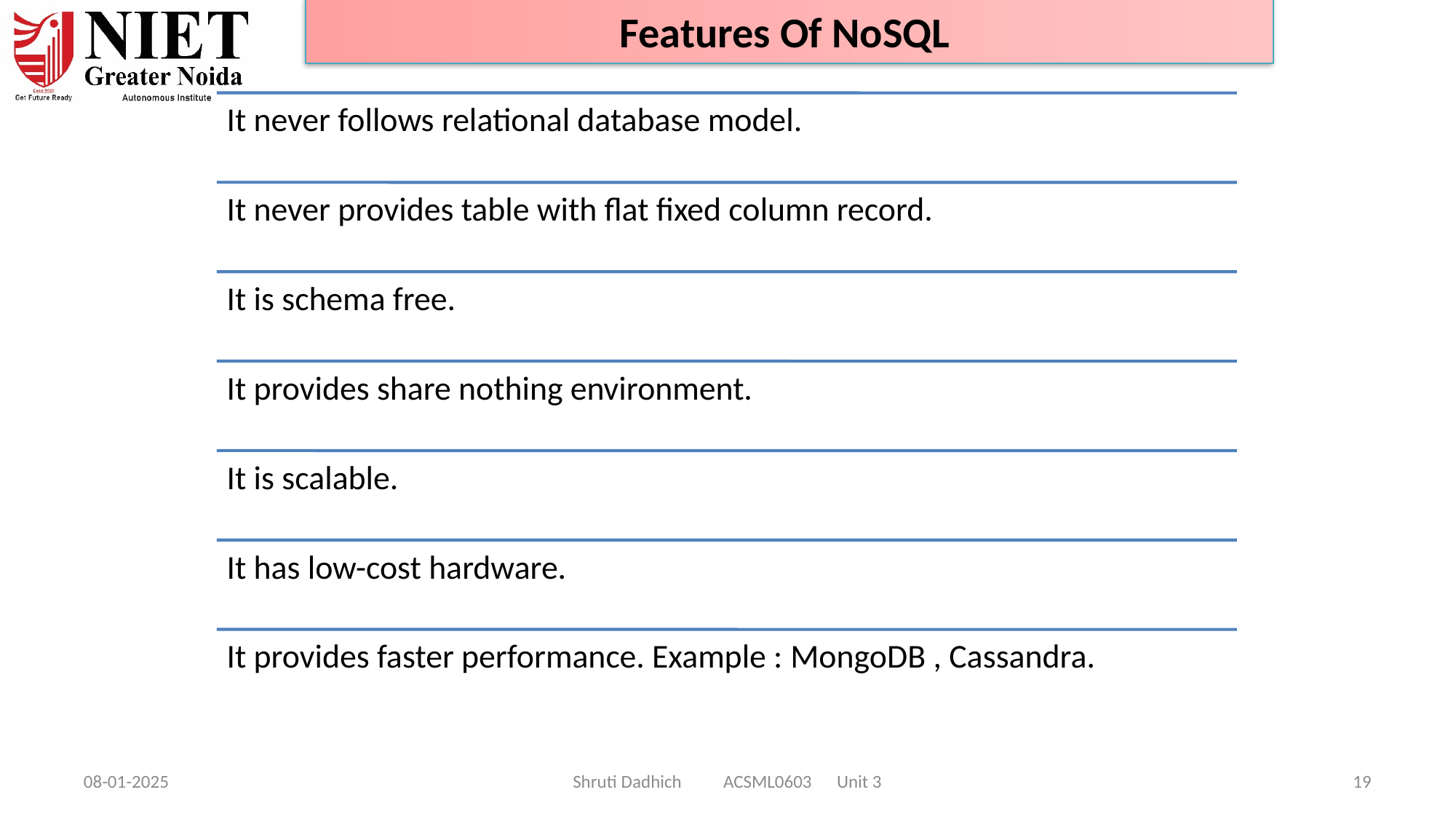

Features Of NoSQL
It never follows relational database model.
It never provides table with flat fixed column record.
It is schema free.
It provides share nothing environment.
It is scalable.
It has low-cost hardware.
It provides faster performance. Example : MongoDB , Cassandra.
08-01-2025
Shruti Dadhich          ACSML0603      Unit 3
19